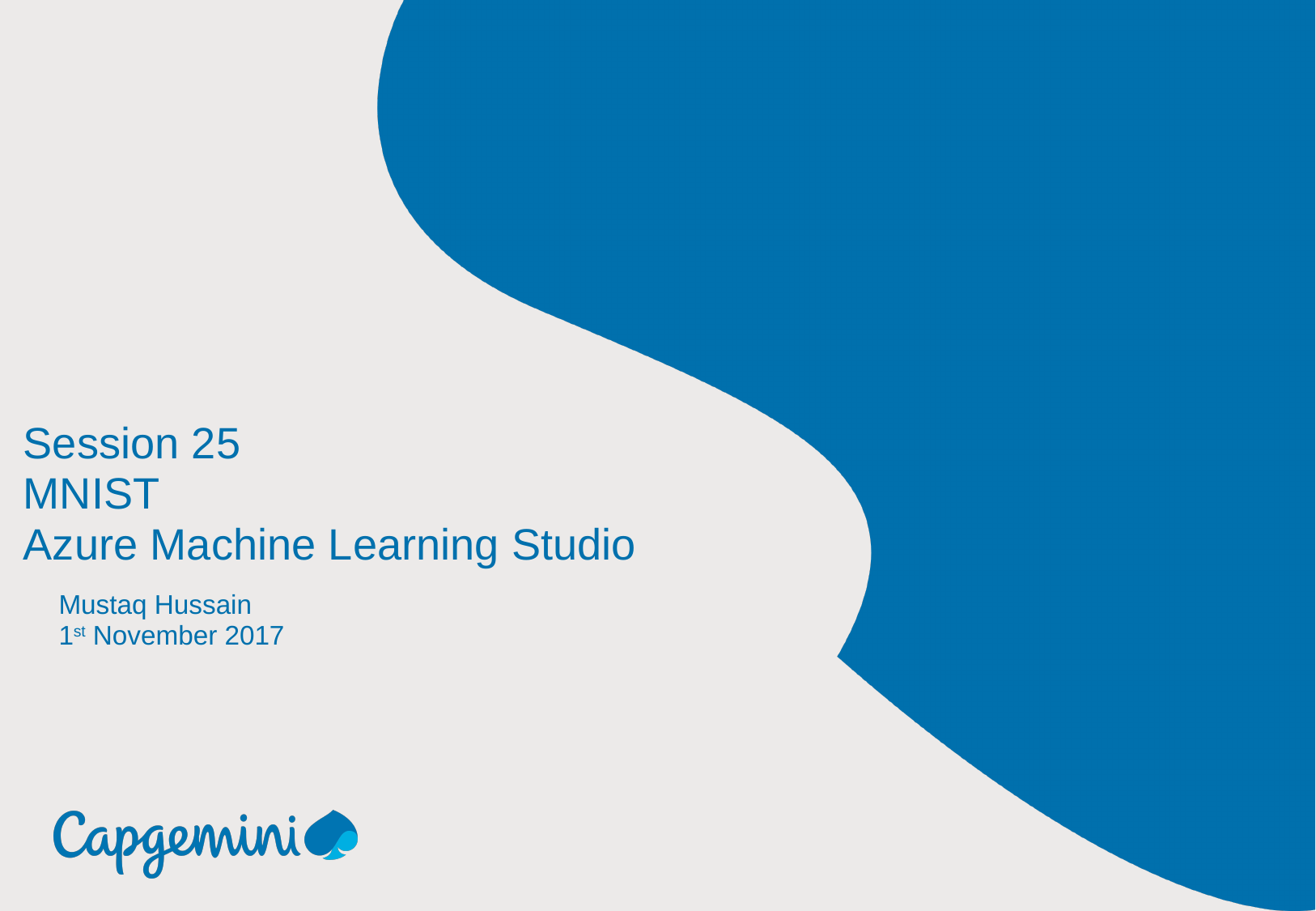

# Session 25 MNIST Azure Machine Learning Studio
Mustaq Hussain
1st November 2017